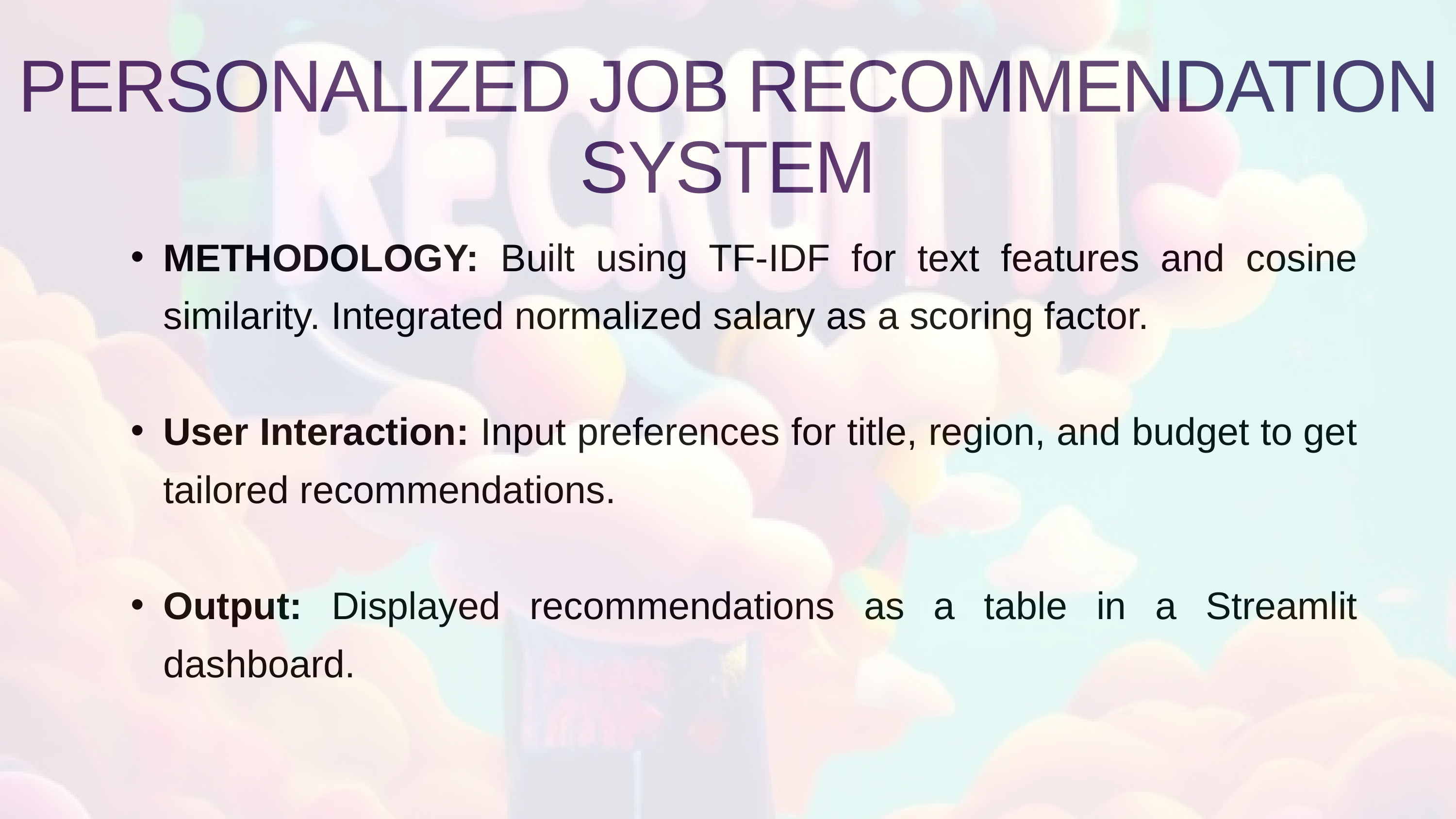

PERSONALIZED JOB RECOMMENDATION SYSTEM
METHODOLOGY: Built using TF-IDF for text features and cosine similarity. Integrated normalized salary as a scoring factor.

User Interaction: Input preferences for title, region, and budget to get tailored recommendations.

Output: Displayed recommendations as a table in a Streamlit dashboard.